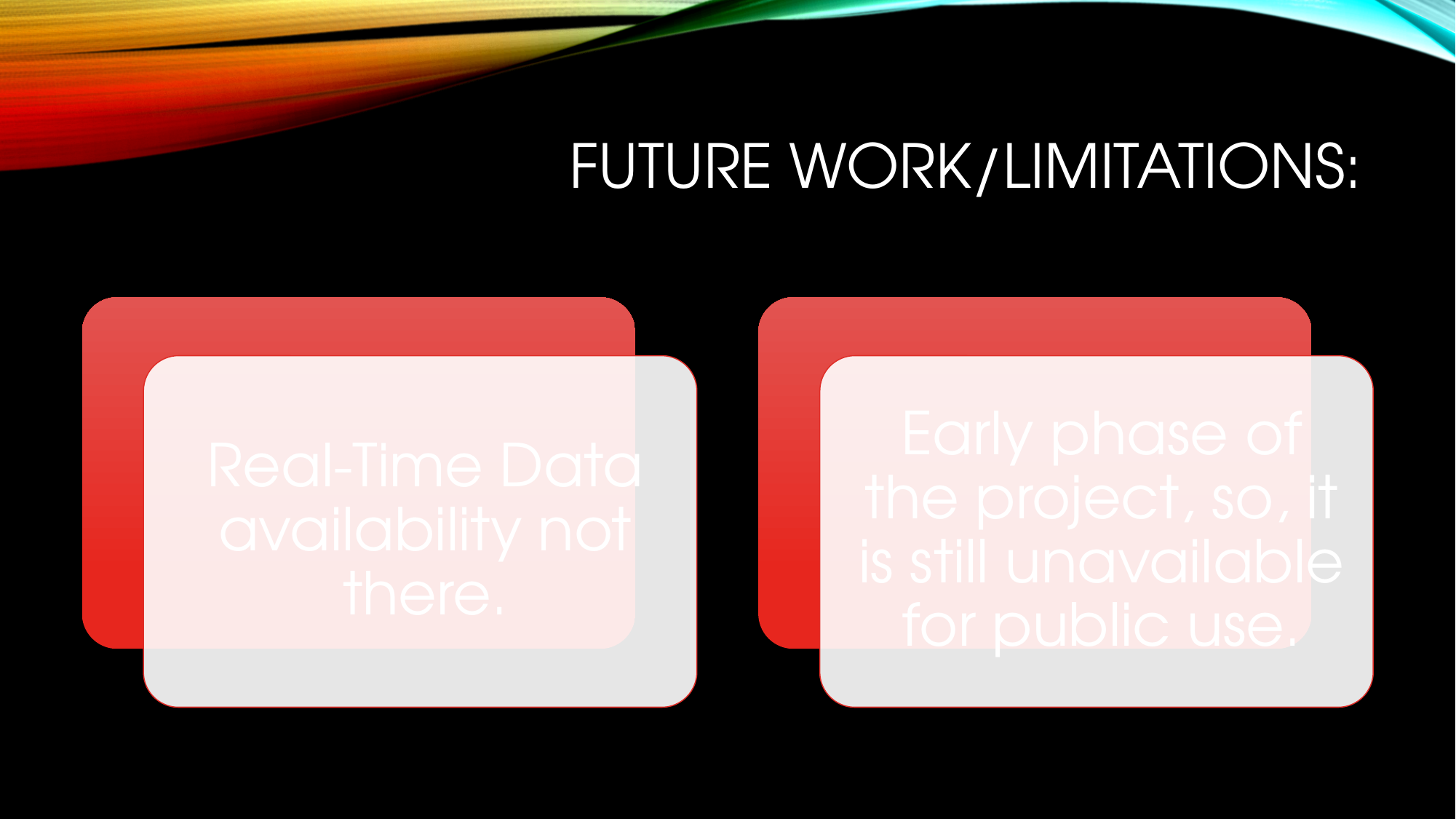

# Future work/Limitations:
Real-Time Data availability not there.
Early phase of the project, so, it is still unavailable for public use.